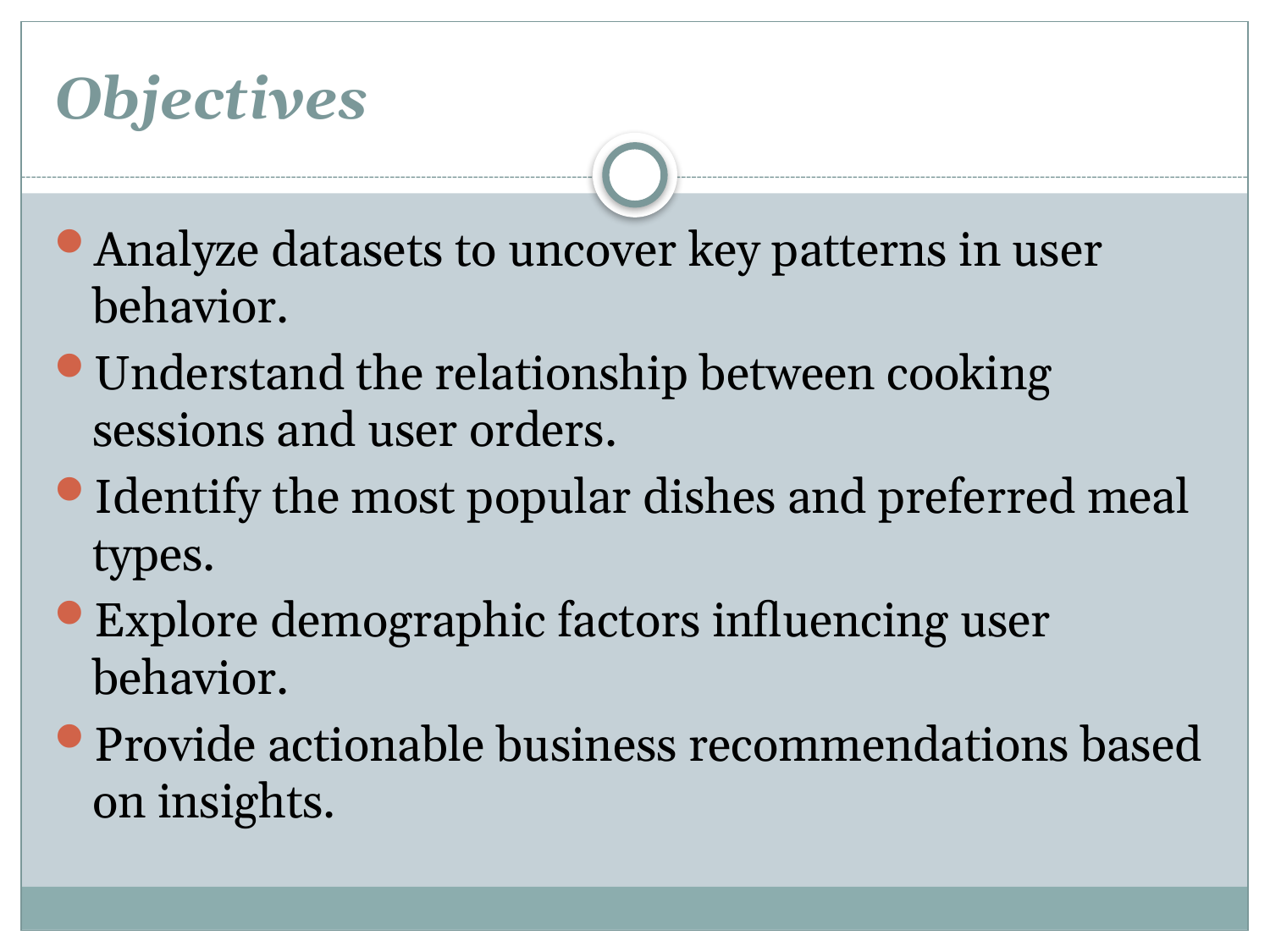

# Objectives
Analyze datasets to uncover key patterns in user behavior.
Understand the relationship between cooking sessions and user orders.
Identify the most popular dishes and preferred meal types.
Explore demographic factors influencing user behavior.
Provide actionable business recommendations based on insights.